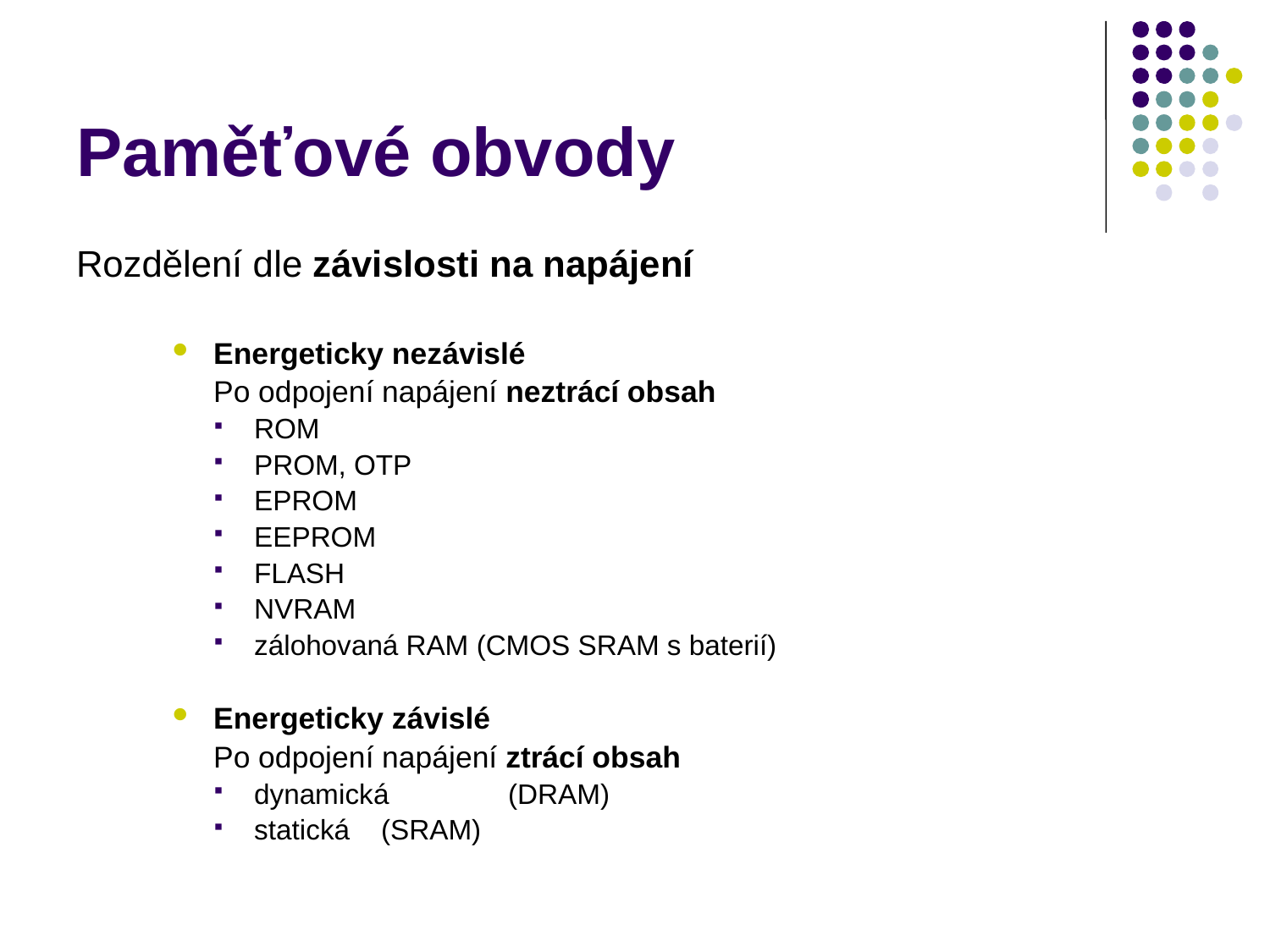

# Paměťové obvody
Rozdělení dle závislosti na napájení

Energeticky nezávislé
Po odpojení napájení neztrácí obsah
ROM
PROM, OTP
EPROM
EEPROM
FLASH
NVRAM
zálohovaná RAM (CMOS SRAM s baterií)

Energeticky závislé
Po odpojení napájení ztrácí obsah
dynamická 	(DRAM)
statická 	(SRAM)